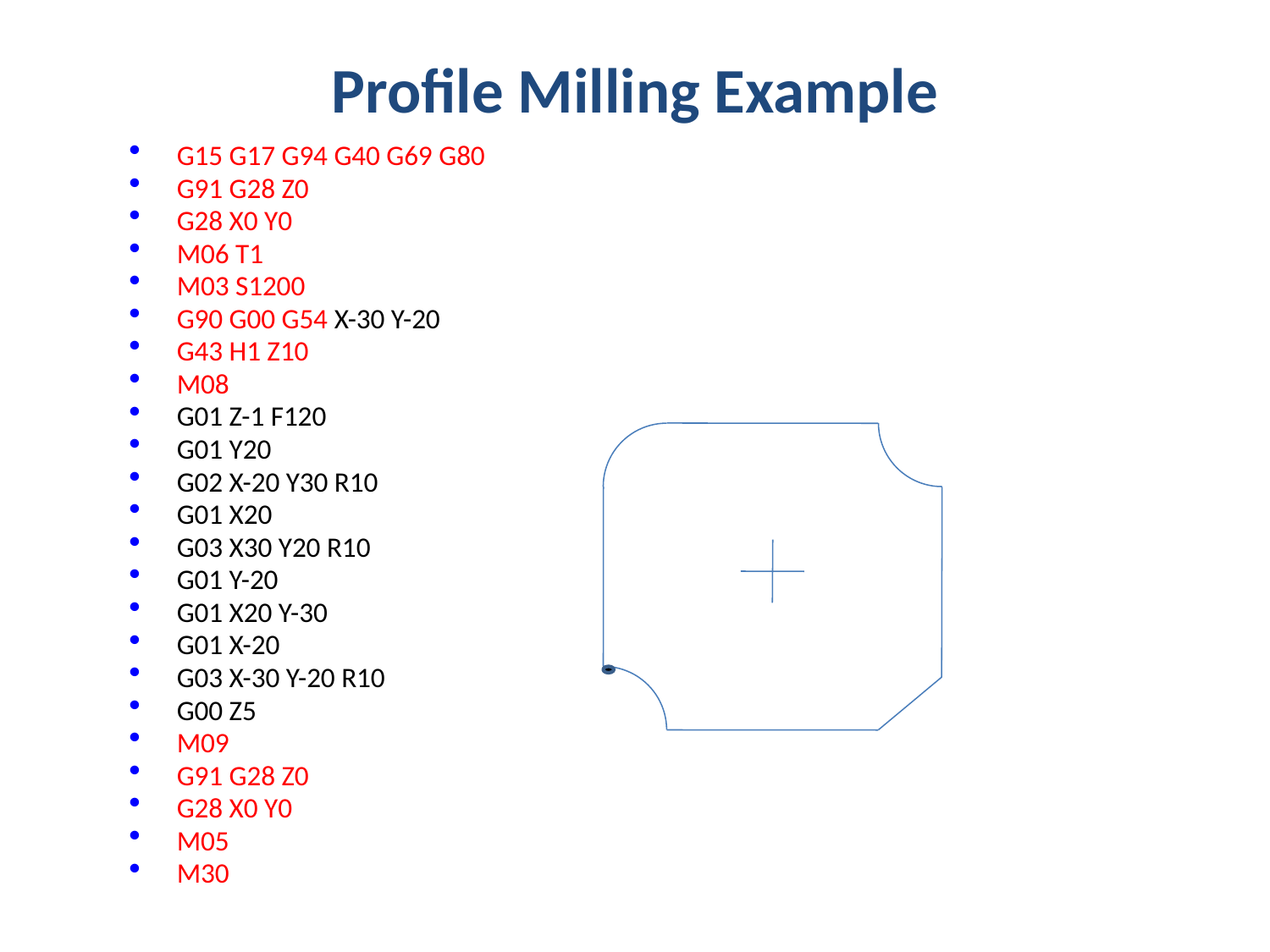

# Profile Milling Example
G15 G17 G94 G40 G69 G80
G91 G28 Z0
G28 X0 Y0
M06 T1
M03 S1200
G90 G00 G54 X-30 Y-20
G43 H1 Z10
M08
G01 Z-1 F120
G01 Y20
G02 X-20 Y30 R10
G01 X20
G03 X30 Y20 R10
G01 Y-20
G01 X20 Y-30
G01 X-20
G03 X-30 Y-20 R10
G00 Z5
M09
G91 G28 Z0
G28 X0 Y0
M05
M30